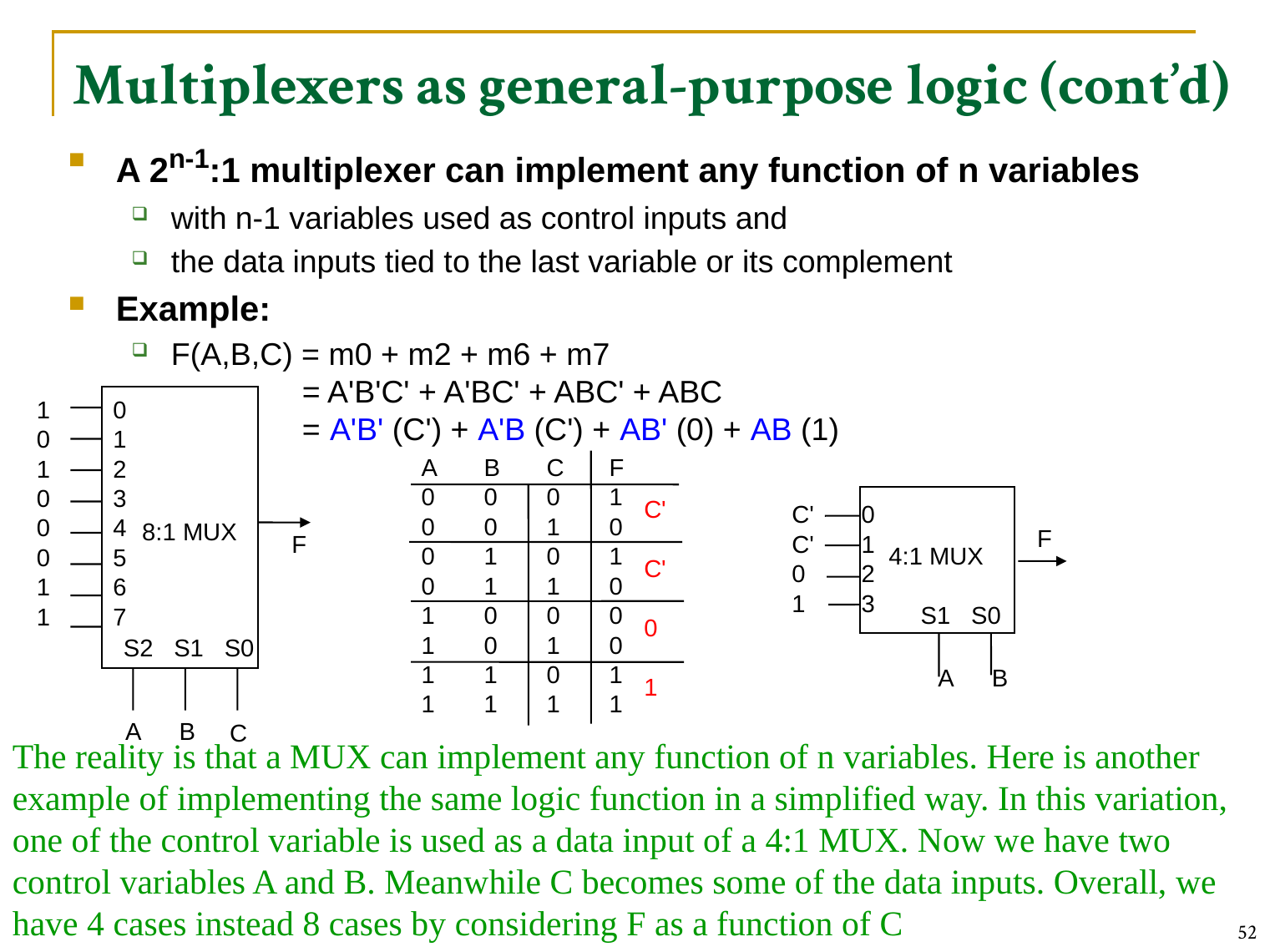

# Multiplexers as general-purpose logic (cont’d)
A 2n-1:1 multiplexer can implement any function of n variables
with n-1 variables used as control inputs and
the data inputs tied to the last variable or its complement
Example:
F(A,B,C) = m0 + m2 + m6 + m7
               = A'B'C' + A'BC' + ABC' + ABC
               = A'B' (C') + A'B (C') + AB' (0) + AB (1)

1
0
1
0
0
0
1
1
0
1
2
3
4
5
6
7

8:1 MUX

S2
S1
S0

A
B
C
A	B	C	F
0	0	0	1
0	0	1	0
0	1	0	1
0	1	1	0
1	0	0	0
1	0	1	0
1	1	0	1
1	1	1	1

C'
C'
0
1

C'
C'
0
1
0
1
2
3

F
4:1 MUX

S1
S0

A
B
F
The reality is that a MUX can implement any function of n variables. Here is another example of implementing the same logic function in a simplified way. In this variation, one of the control variable is used as a data input of a 4:1 MUX. Now we have two control variables A and B. Meanwhile C becomes some of the data inputs. Overall, we have 4 cases instead 8 cases by considering F as a function of C
52